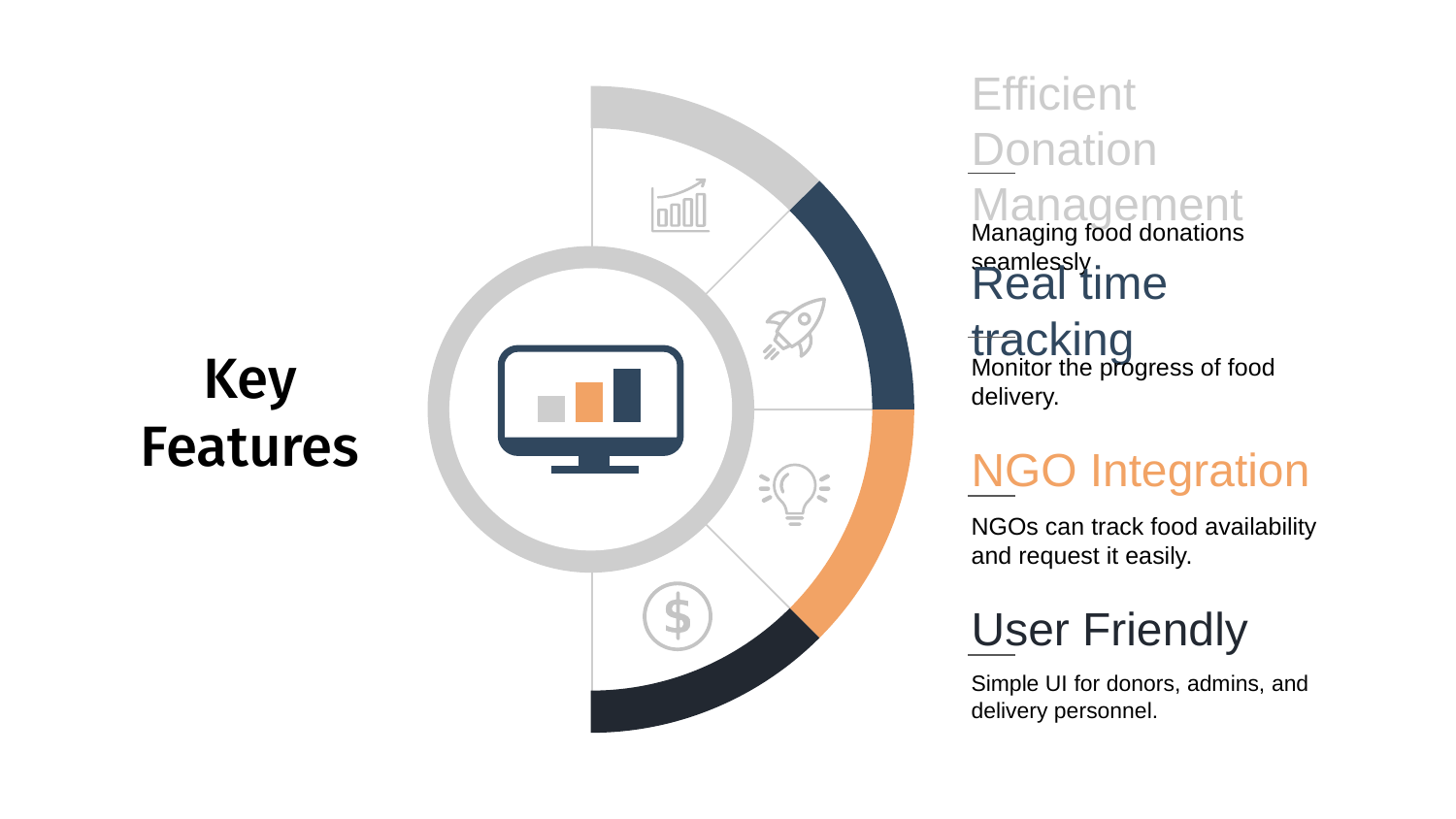

Efficient Donation Management
Managing food donations seamlessly
Key Features
Real time tracking
Monitor the progress of food delivery.
NGO Integration
NGOs can track food availability and request it easily.
User Friendly
Simple UI for donors, admins, and delivery personnel.